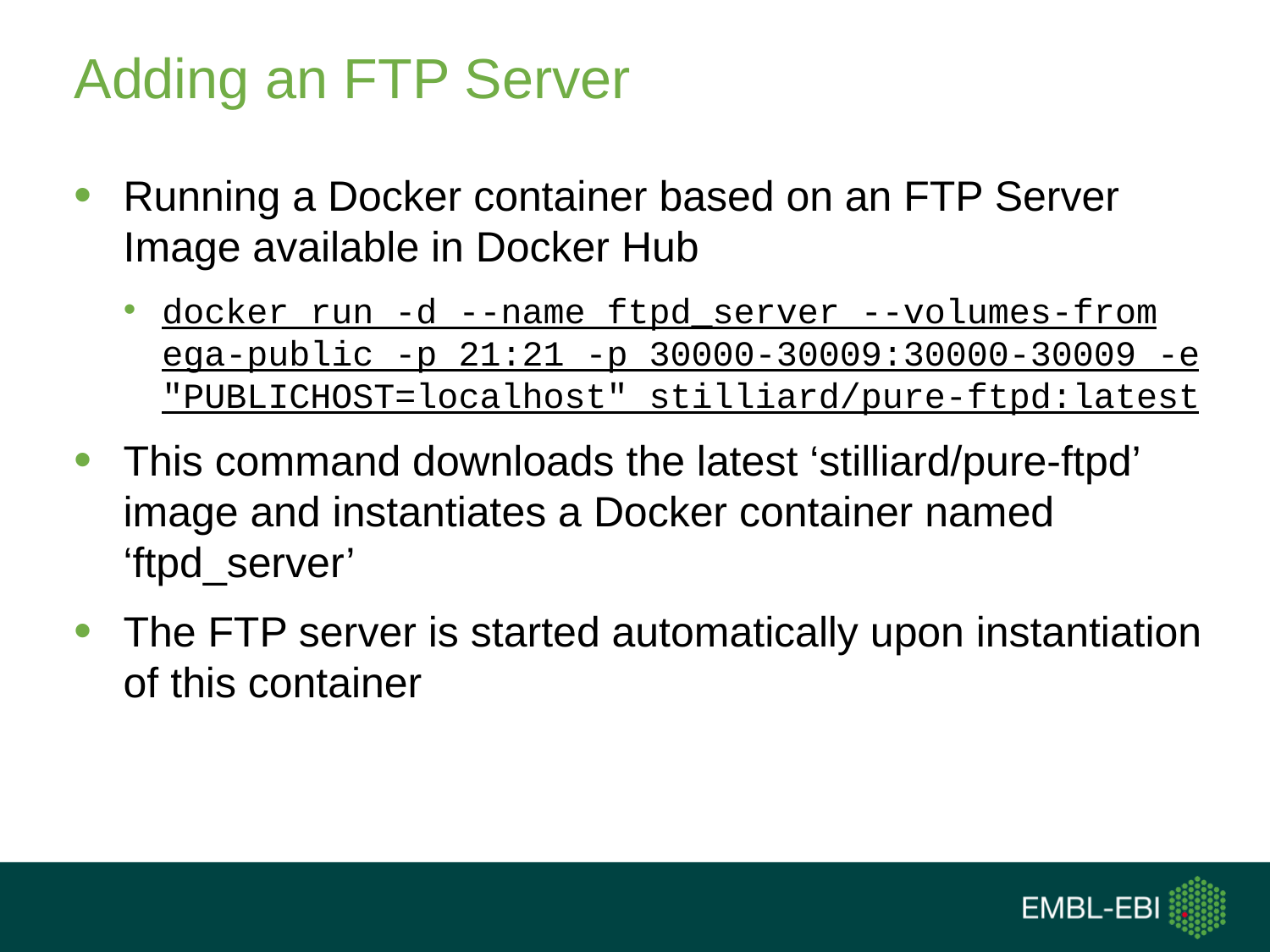

# Adding an FTP Server
Running a Docker container based on an FTP Server Image available in Docker Hub
docker run -d --name ftpd_server --volumes-from ega-public -p 21:21 -p 30000-30009:30000-30009 -e "PUBLICHOST=localhost" stilliard/pure-ftpd:latest
This command downloads the latest ‘stilliard/pure-ftpd’ image and instantiates a Docker container named ‘ftpd_server’
The FTP server is started automatically upon instantiation of this container